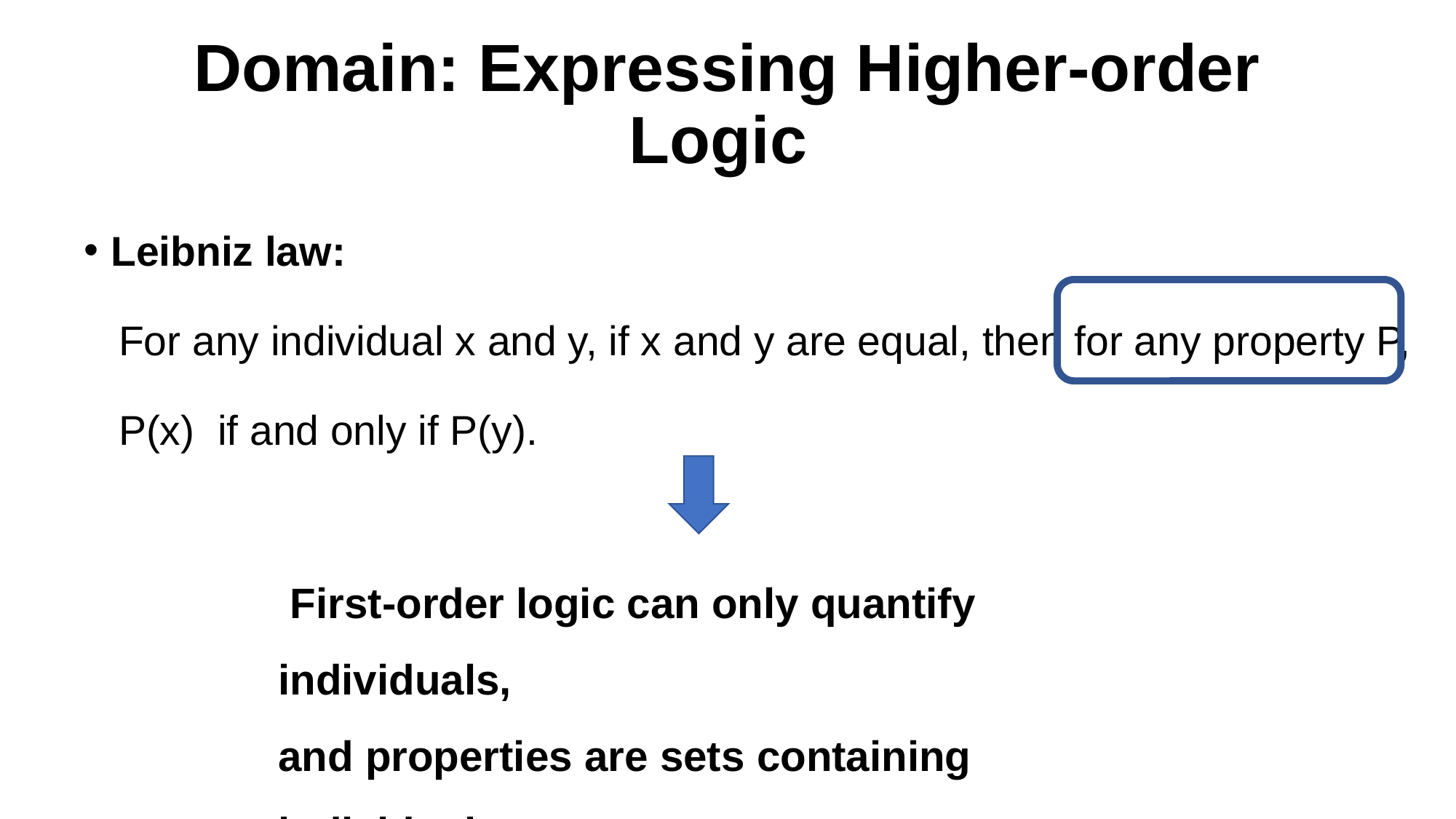

# Domain: Expressing Higher-order Logic
Leibniz law:
   For any individual x and y, if x and y are equal, then for any property P,
   P(x)  if and only if P(y).

 First-order logic can only quantify individuals,
and properties are sets containing individuals.